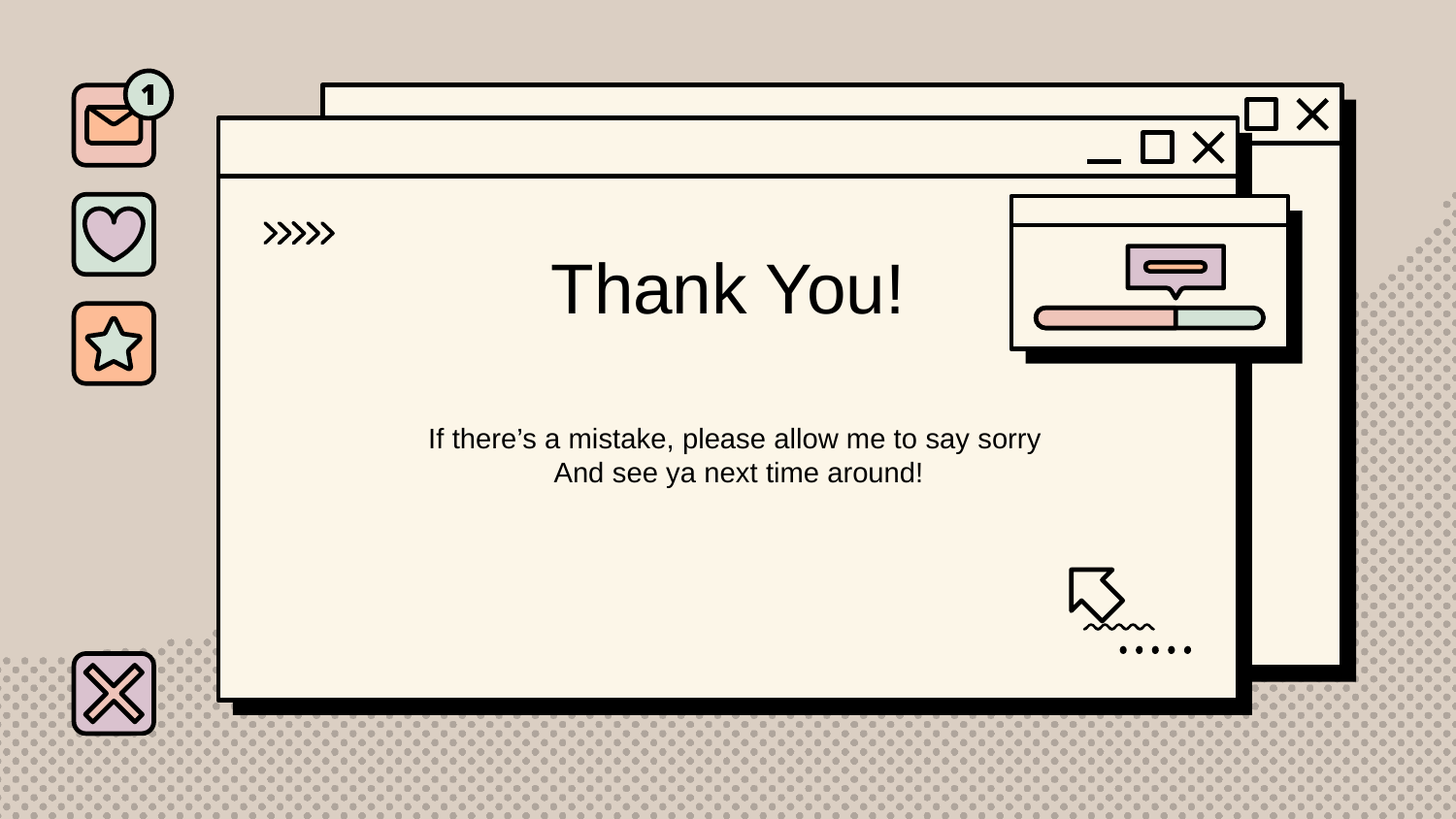

# Thank You!

If there’s a mistake, please allow me to say sorry
And see ya next time around!